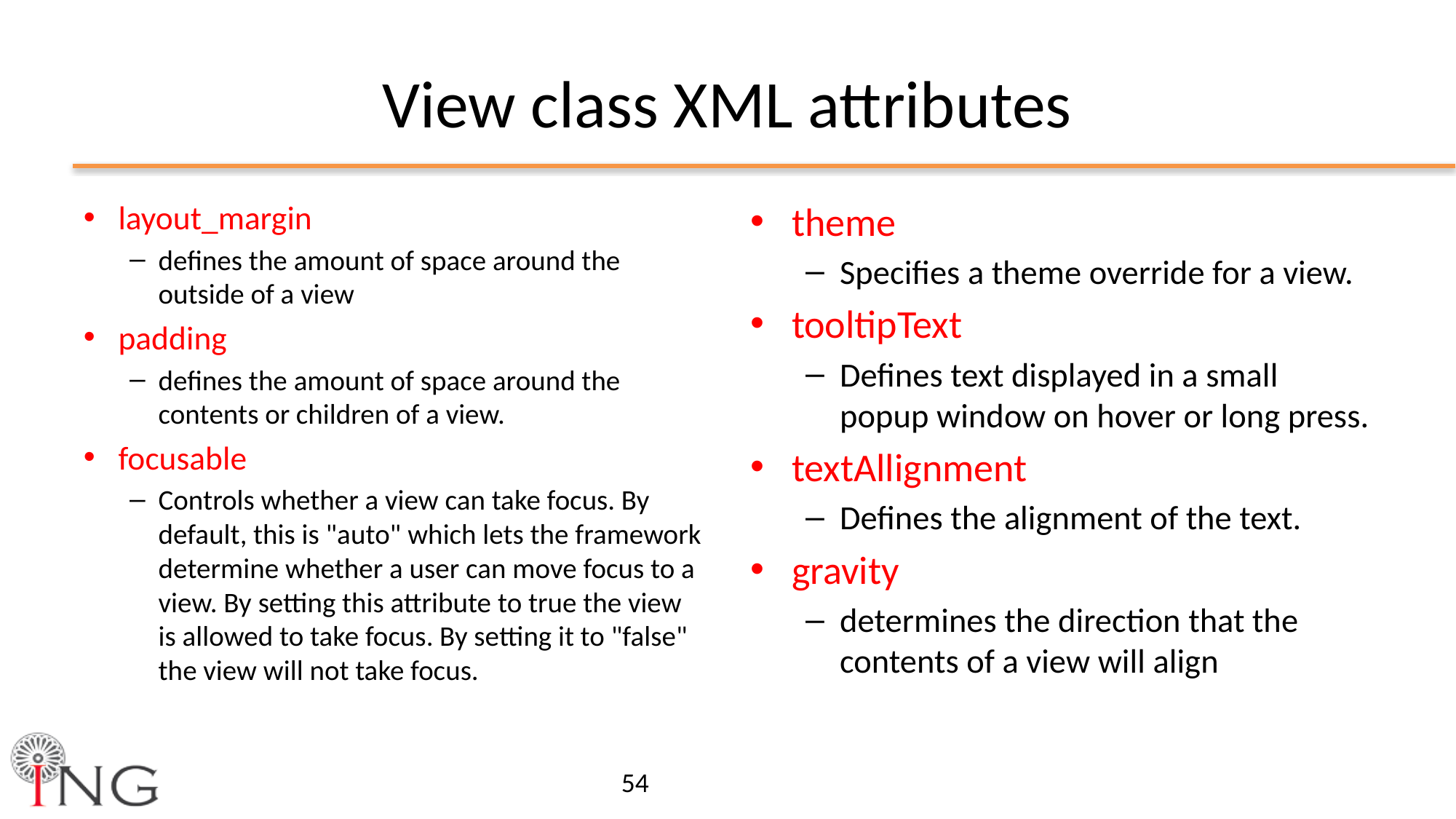

# View class XML attributes
layout_margin
defines the amount of space around the outside of a view
padding
defines the amount of space around the contents or children of a view.
focusable
Controls whether a view can take focus. By default, this is "auto" which lets the framework determine whether a user can move focus to a view. By setting this attribute to true the view is allowed to take focus. By setting it to "false" the view will not take focus.

theme
Specifies a theme override for a view.
tooltipText
Defines text displayed in a small popup window on hover or long press.
textAllignment
Defines the alignment of the text.
gravity
determines the direction that the contents of a view will align

54